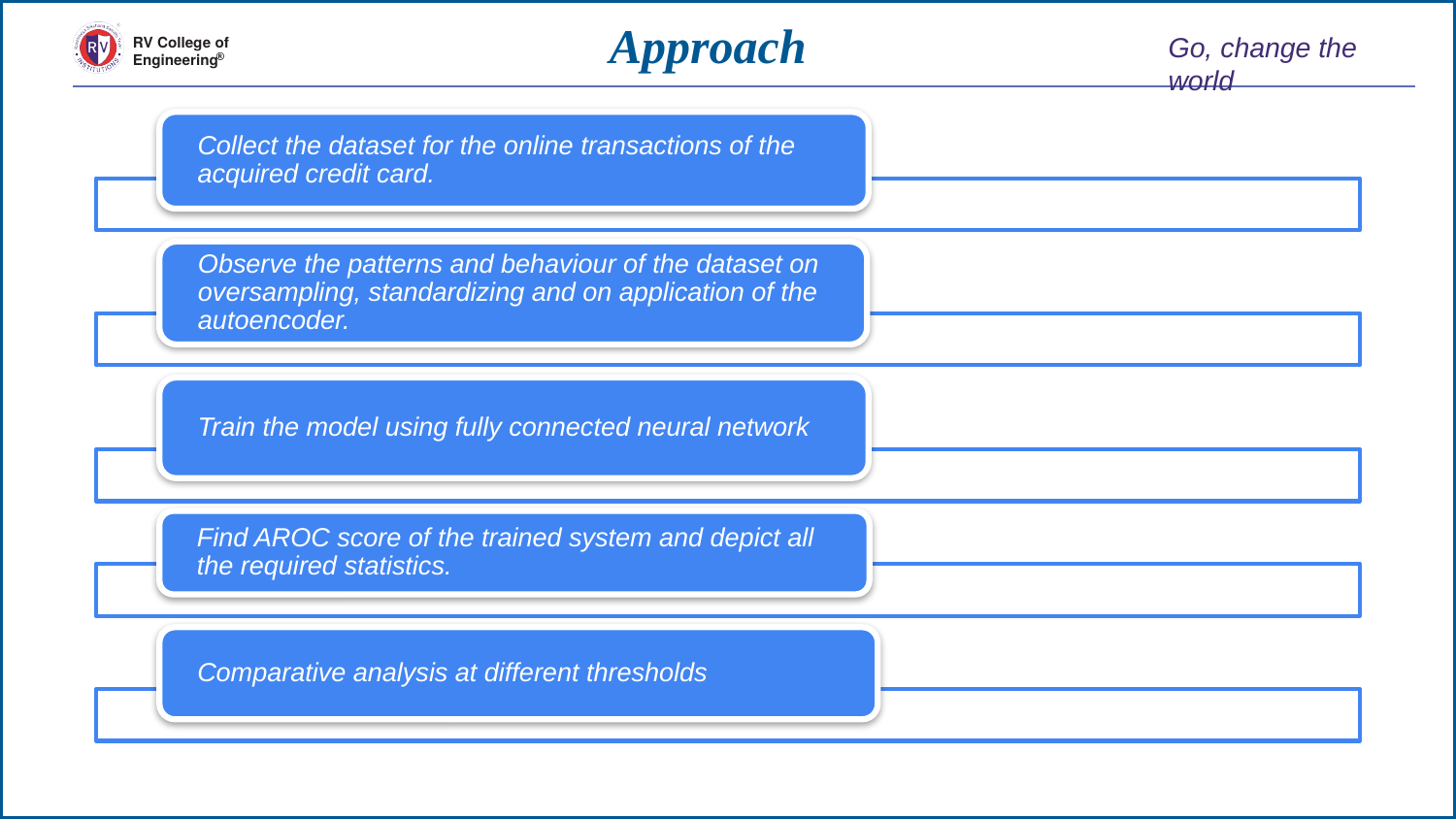

# Approach

Collect the dataset for the online transactions of the acquired credit card.

Observe the patterns and behaviour of the dataset on oversampling, standardizing and on application of the autoencoder.

Train the model using fully connected neural network

Find AROC score of the trained system and depict all the required statistics.

Comparative analysis at different thresholds